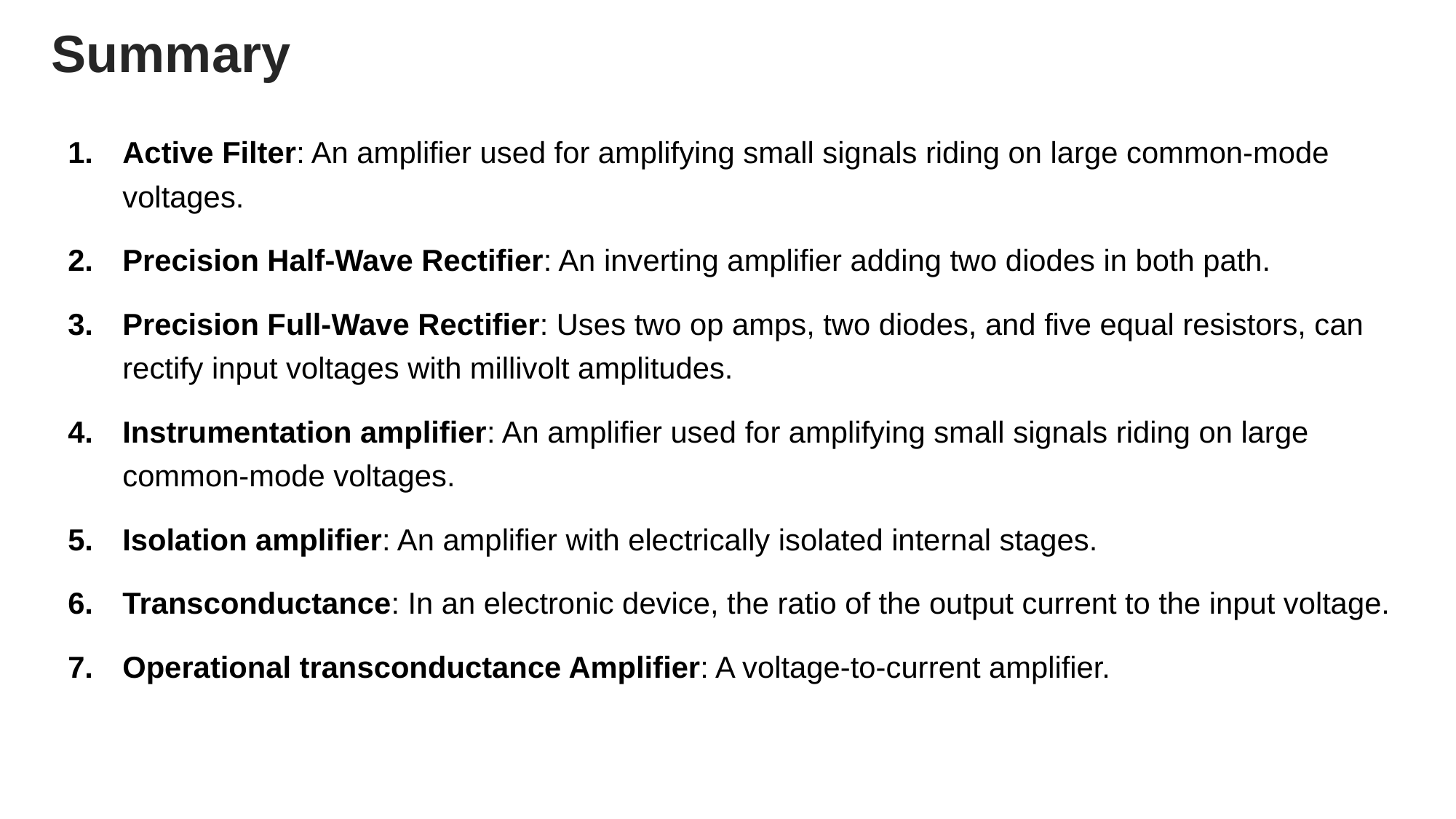

# Summary
Active Filter: An amplifier used for amplifying small signals riding on large common-mode voltages.
Precision Half-Wave Rectifier: An inverting amplifier adding two diodes in both path.
Precision Full-Wave Rectifier: Uses two op amps, two diodes, and five equal resistors, can rectify input voltages with millivolt amplitudes.
Instrumentation amplifier: An amplifier used for amplifying small signals riding on large common-mode voltages.
Isolation amplifier: An amplifier with electrically isolated internal stages.
Transconductance: In an electronic device, the ratio of the output current to the input voltage.
Operational transconductance Amplifier: A voltage-to-current amplifier.